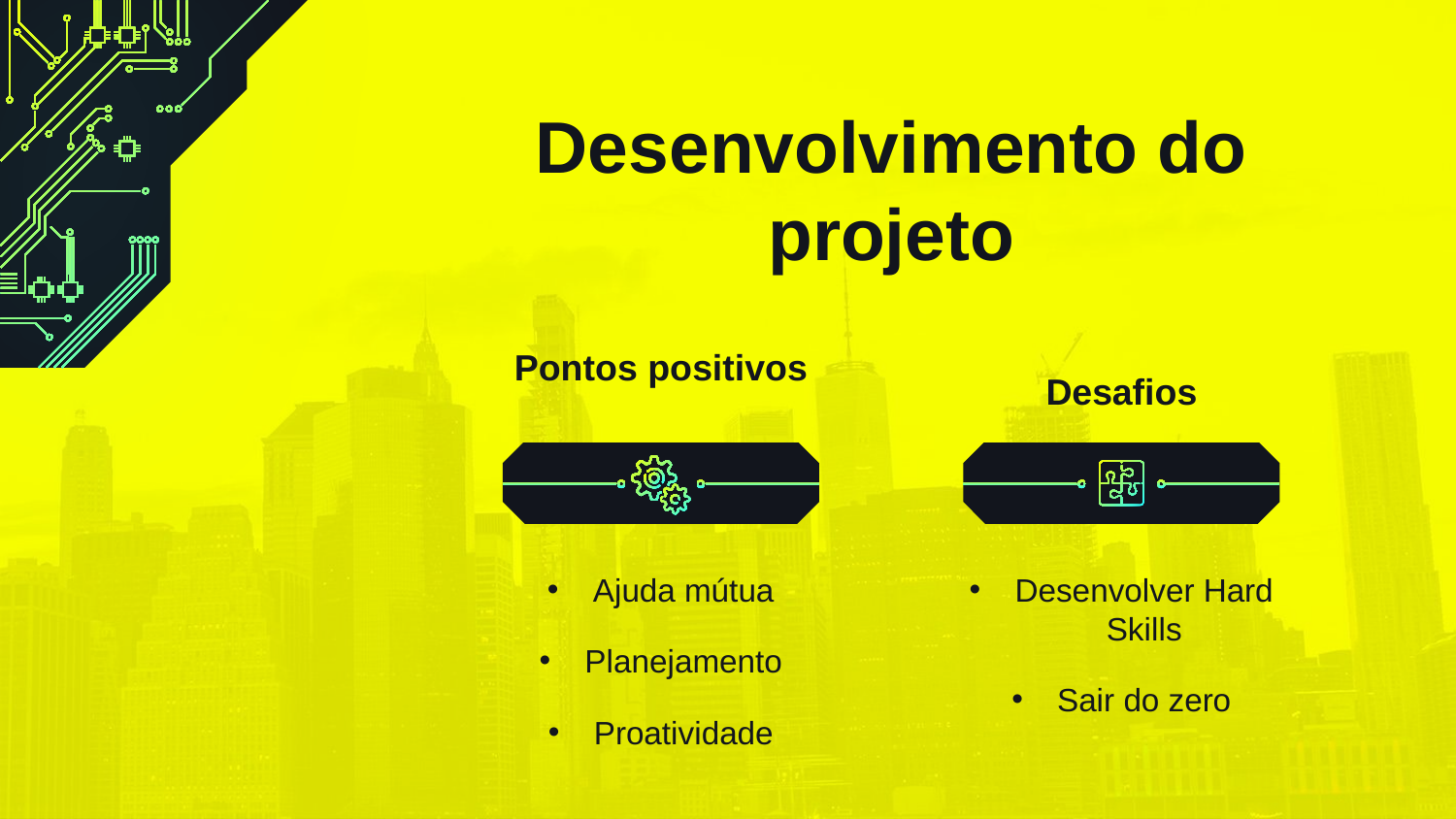

# Desenvolvimento do projeto
Pontos positivos
Desafios

Ajuda mútua
Planejamento
Proatividade
Desenvolver Hard Skills
Sair do zero